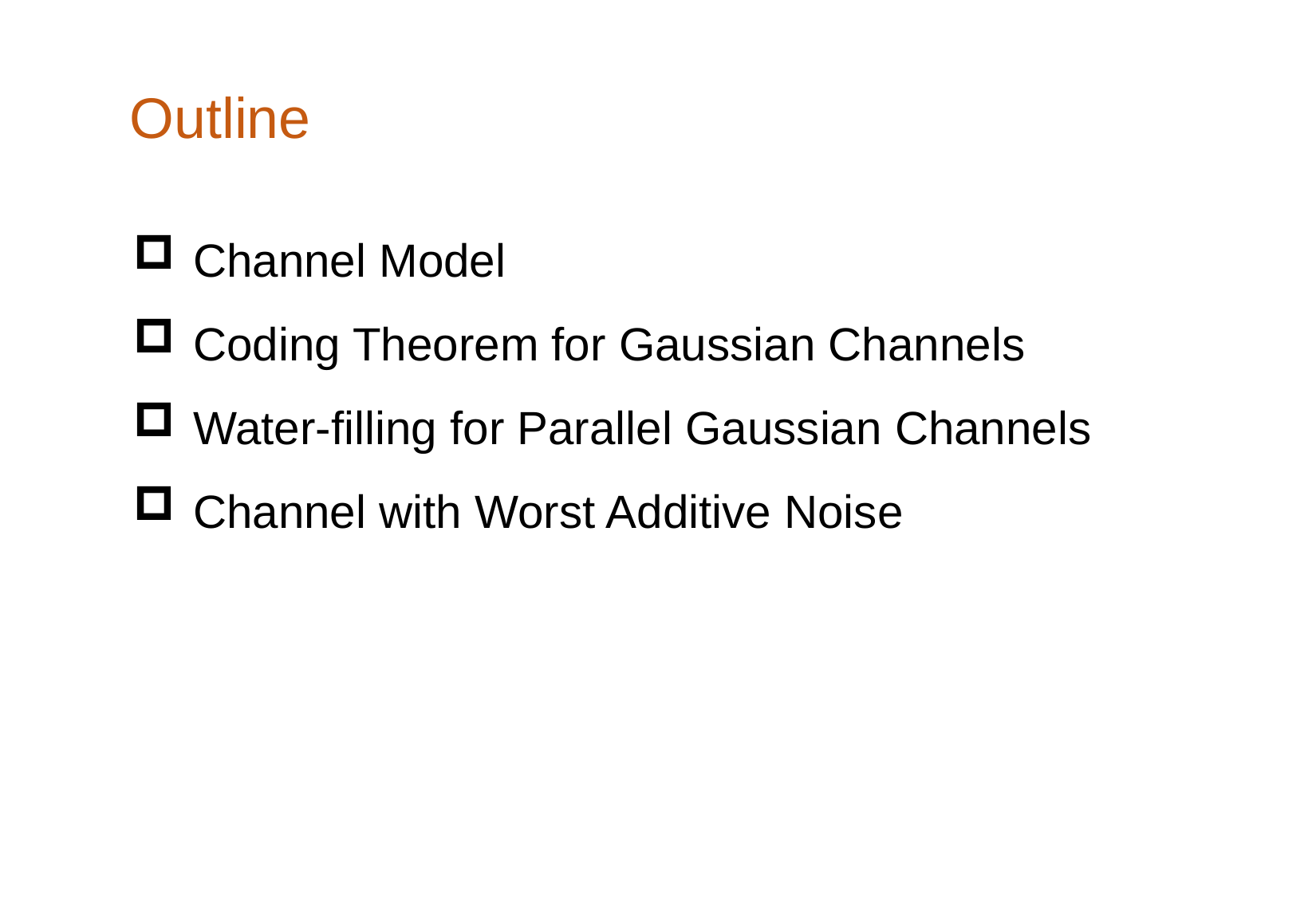

Outline
Channel Model
Coding Theorem for Gaussian Channels
Water-filling for Parallel Gaussian Channels
Channel with Worst Additive Noise